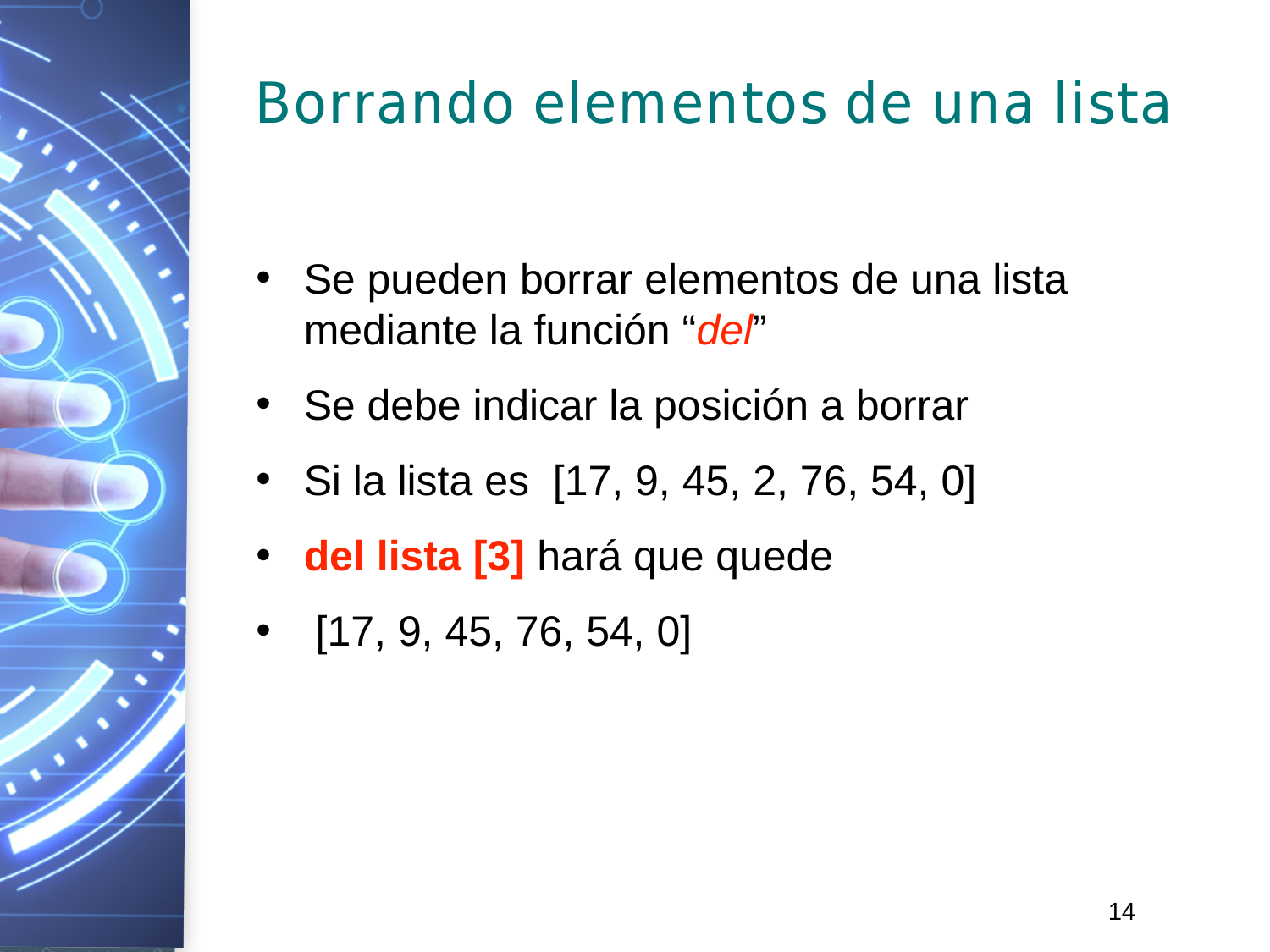

# Borrando elementos de una lista

Se pueden borrar elementos de una lista mediante la función “del”
Se debe indicar la posición a borrar
Si la lista es  [17, 9, 45, 2, 76, 54, 0]
del lista [3] hará que quede
 [17, 9, 45, 76, 54, 0]
14